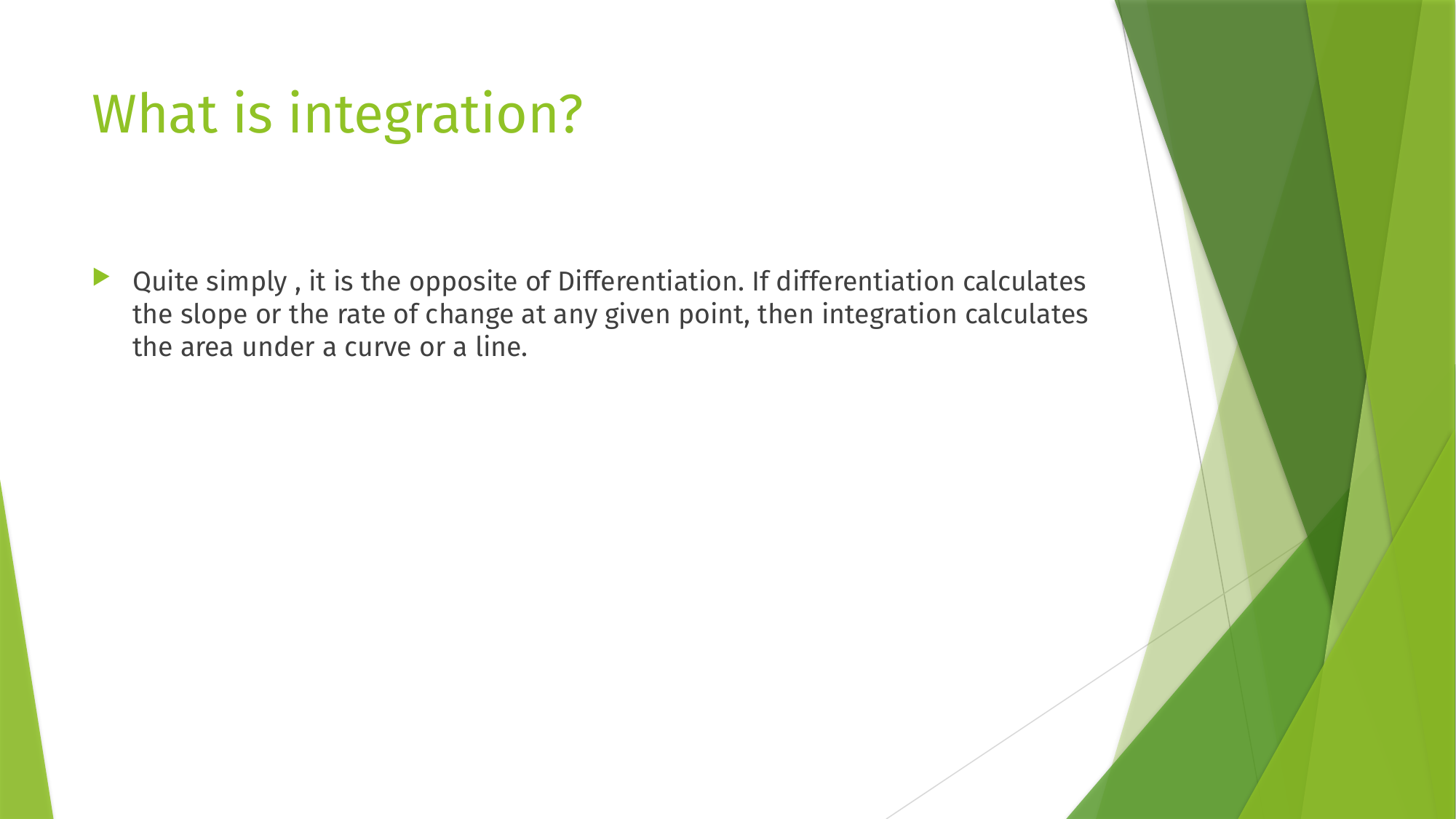

# What is integration?
Quite simply , it is the opposite of Differentiation. If differentiation calculates the slope or the rate of change at any given point, then integration calculates the area under a curve or a line.